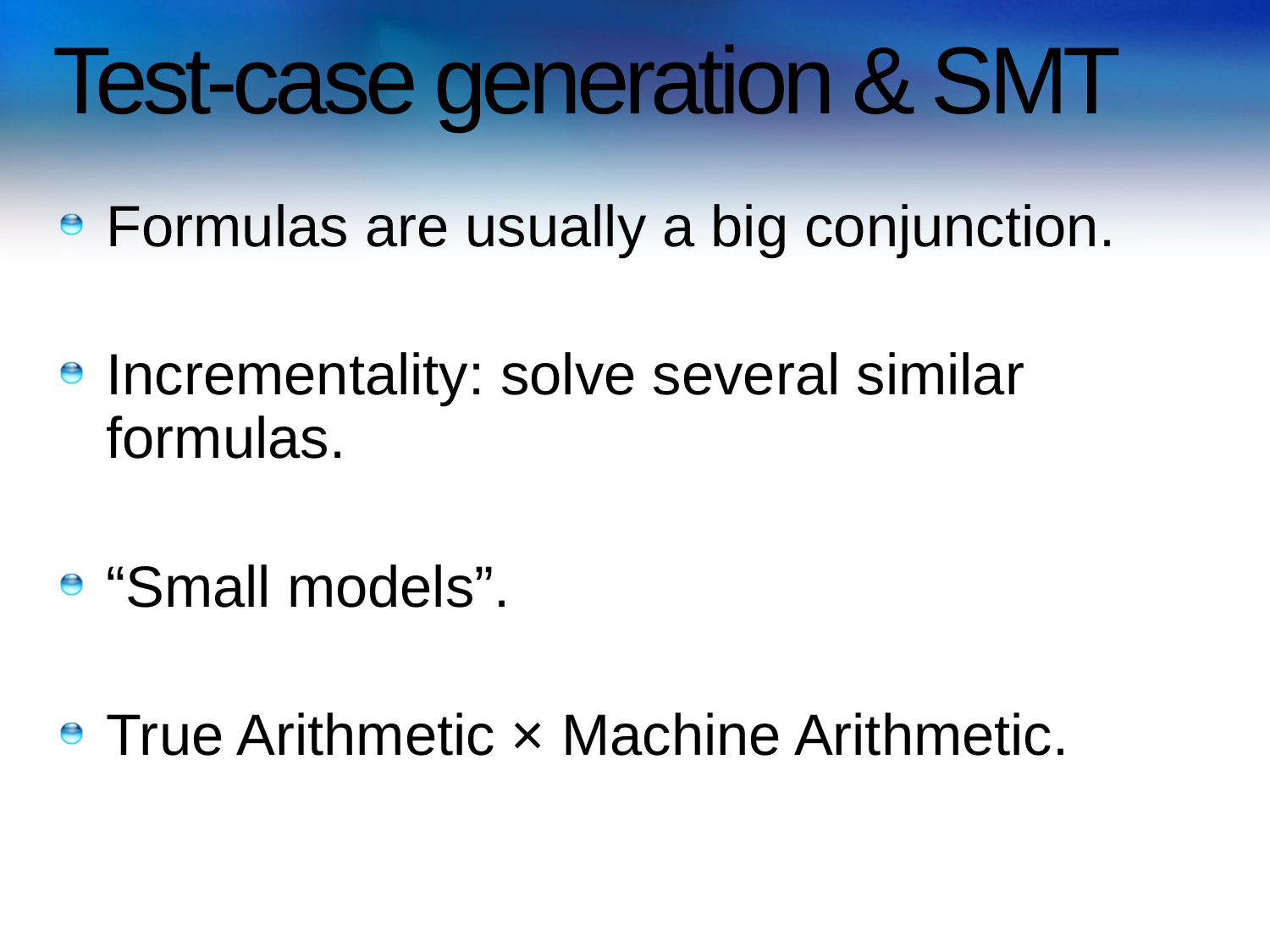

# Test-case generation & SMT
Formulas are usually a big conjunction.

Incrementality: solve several similar formulas.

“Small models”.

True Arithmetic × Machine Arithmetic.